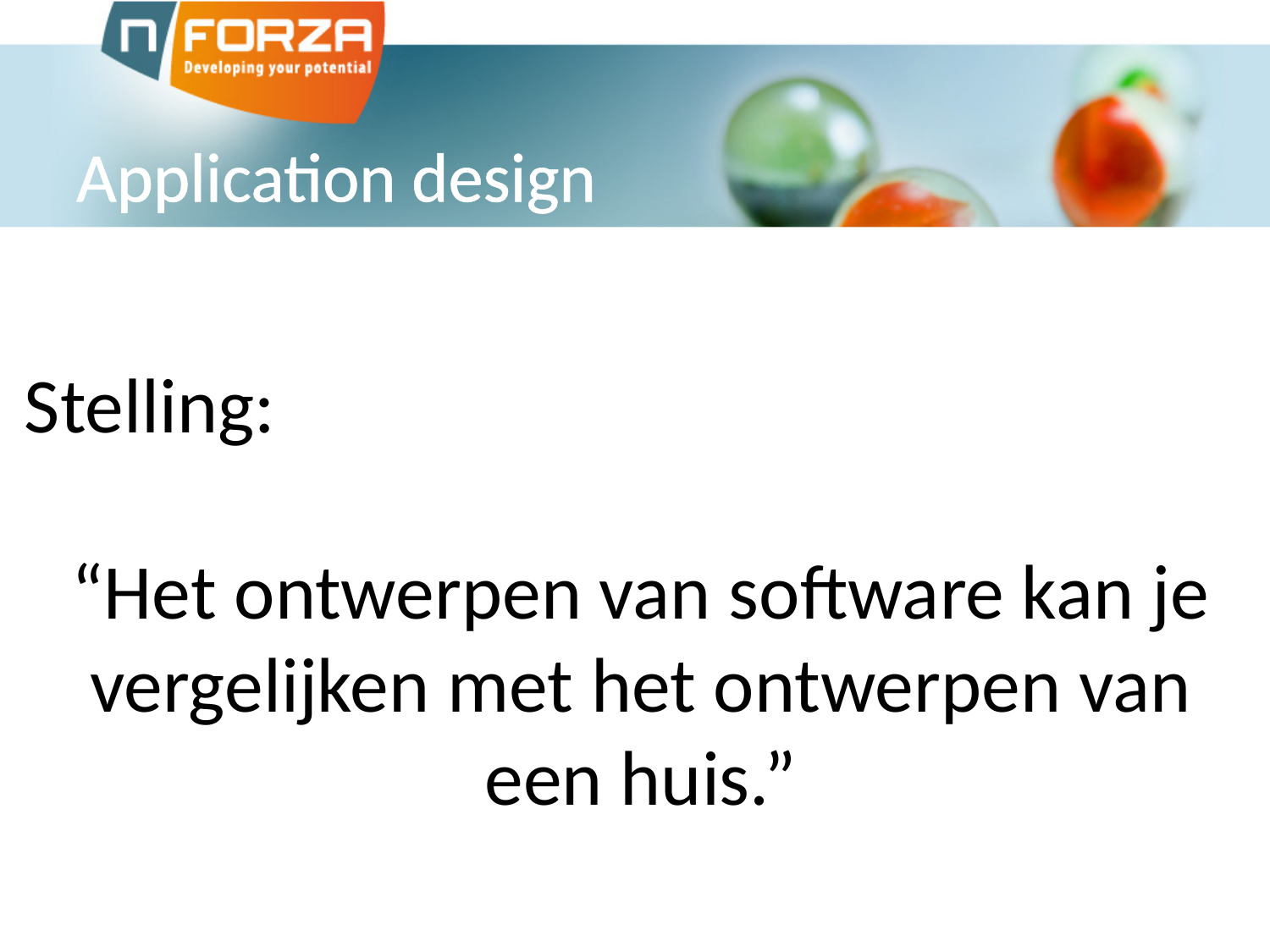

# Application design

Stelling:

“Het ontwerpen van software kan je vergelijken met het ontwerpen van een huis.”